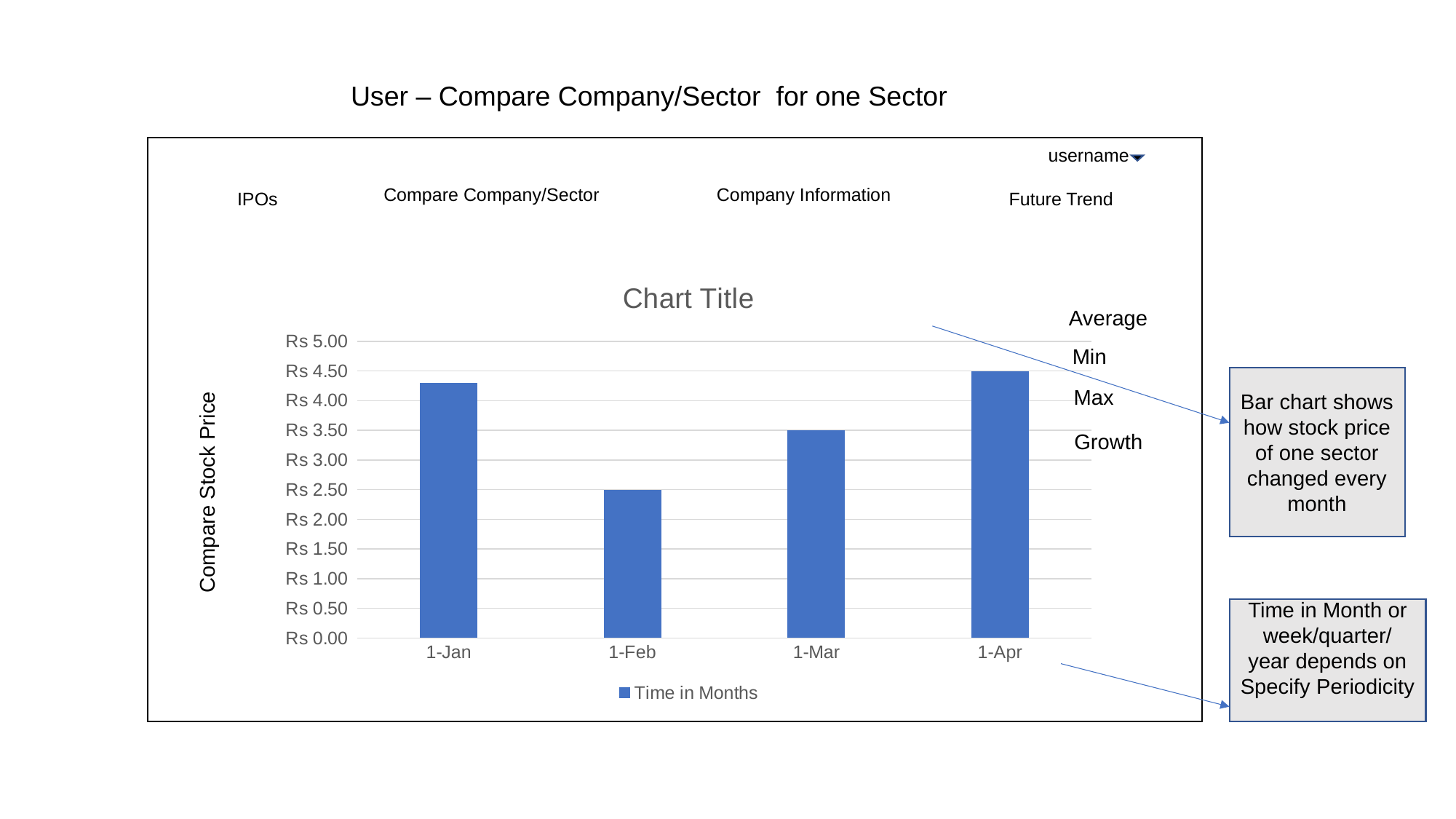

User – Compare Company/Sector  for one Sector

username

Compare Company/Sector
Company Information
Future Trend
IPOs

[unsupported chart]

Average
Min
Compare Stock Price
Bar chart shows how stock price of one sector changed every month
Max
Growth
Time in Month or week/quarter/ year depends on
Specify Periodicity